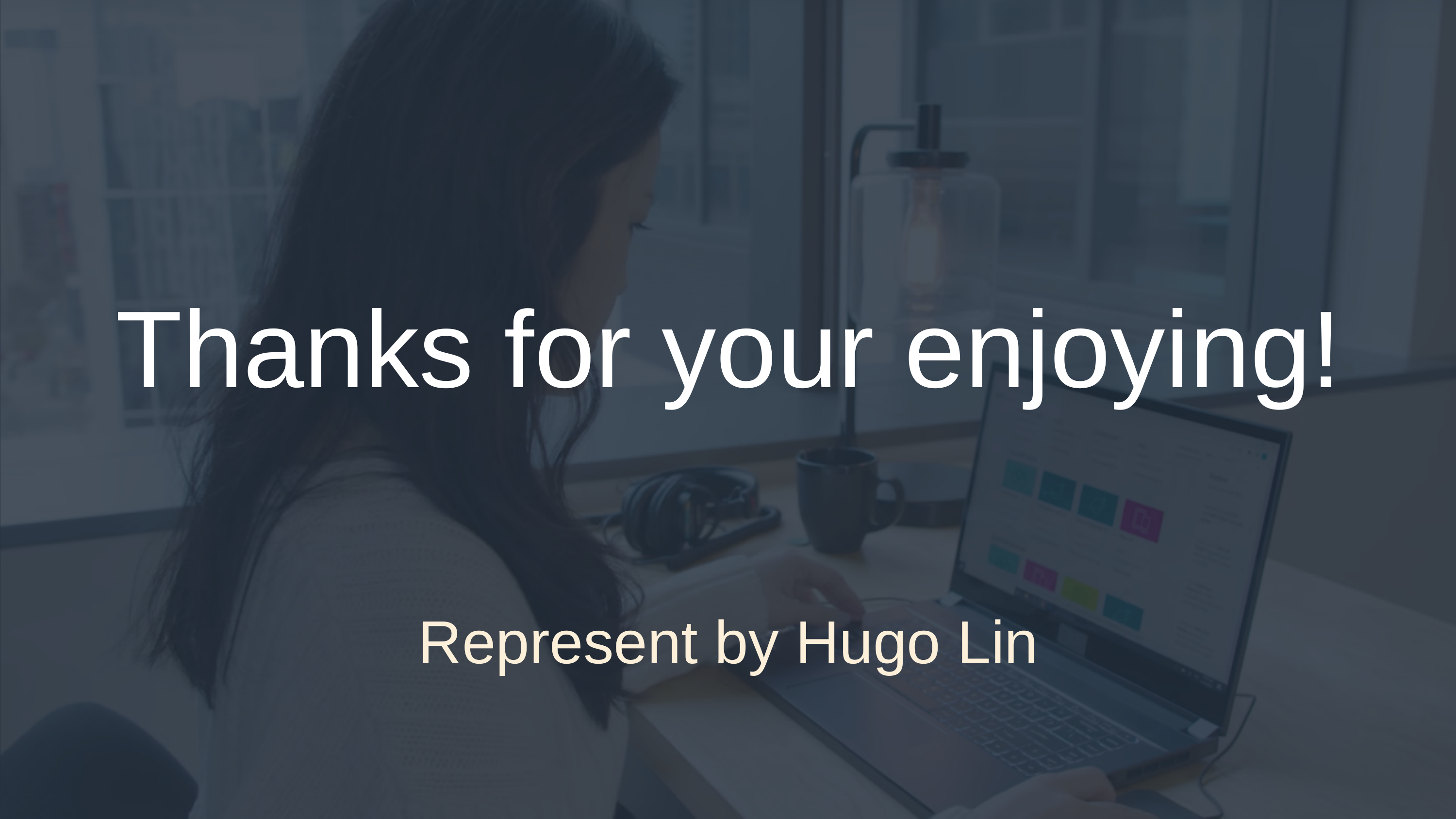

Thanks for your enjoying!
Represent by Hugo Lin